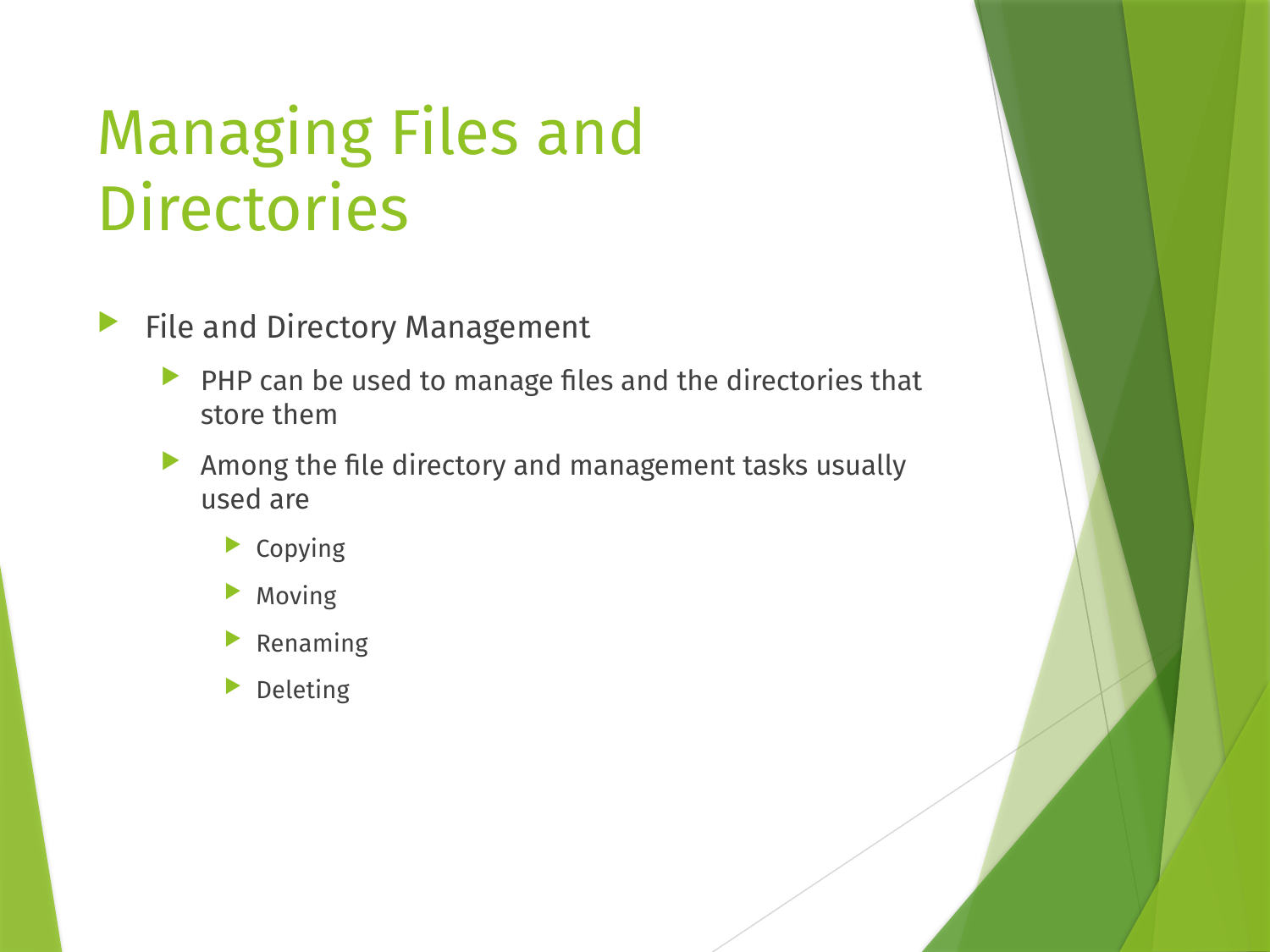

# Managing Files and Directories
File and Directory Management
PHP can be used to manage files and the directories that store them
Among the file directory and management tasks usually used are
Copying
Moving
Renaming
Deleting